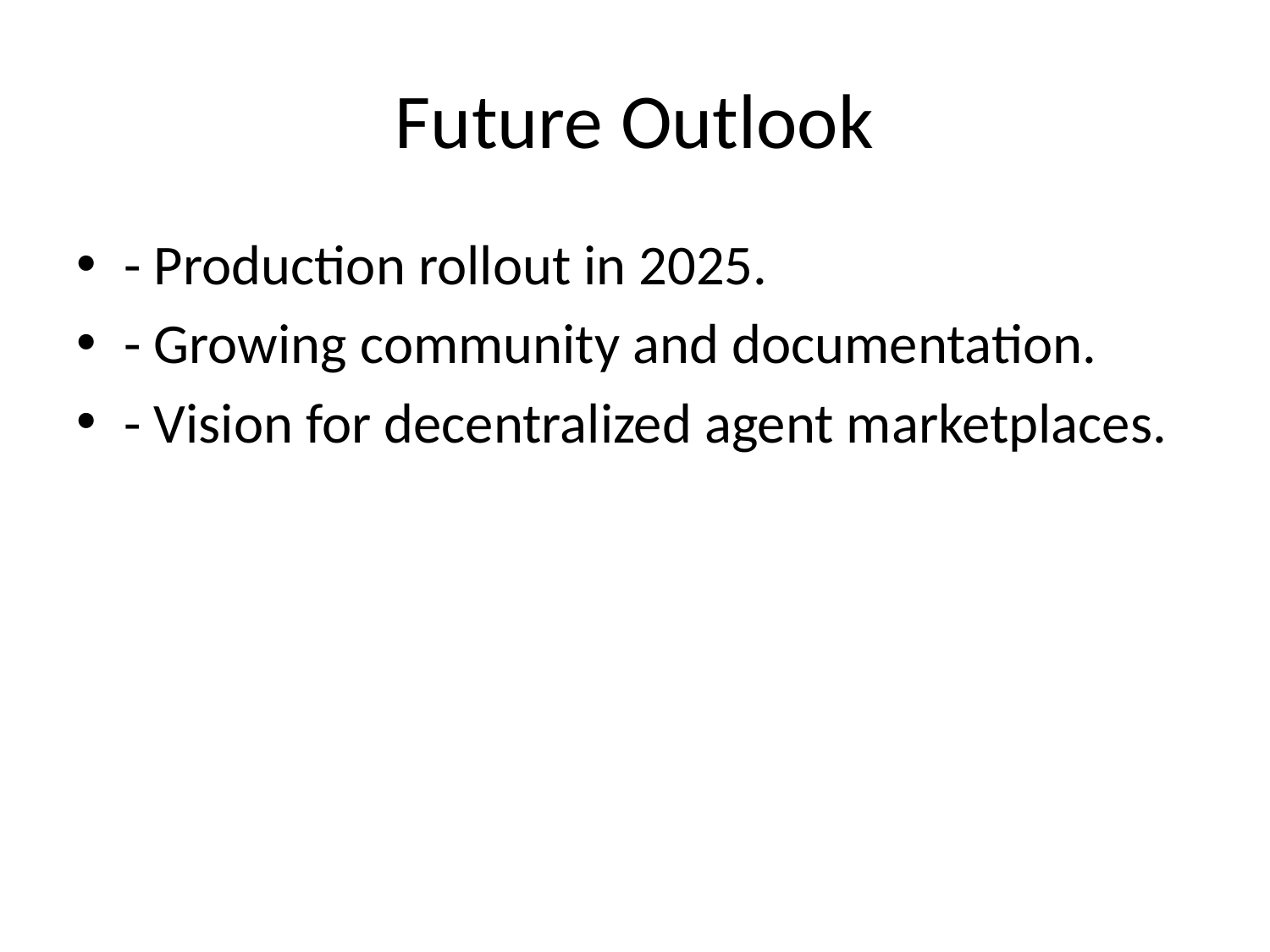

# Future Outlook
- Production rollout in 2025.
- Growing community and documentation.
- Vision for decentralized agent marketplaces.